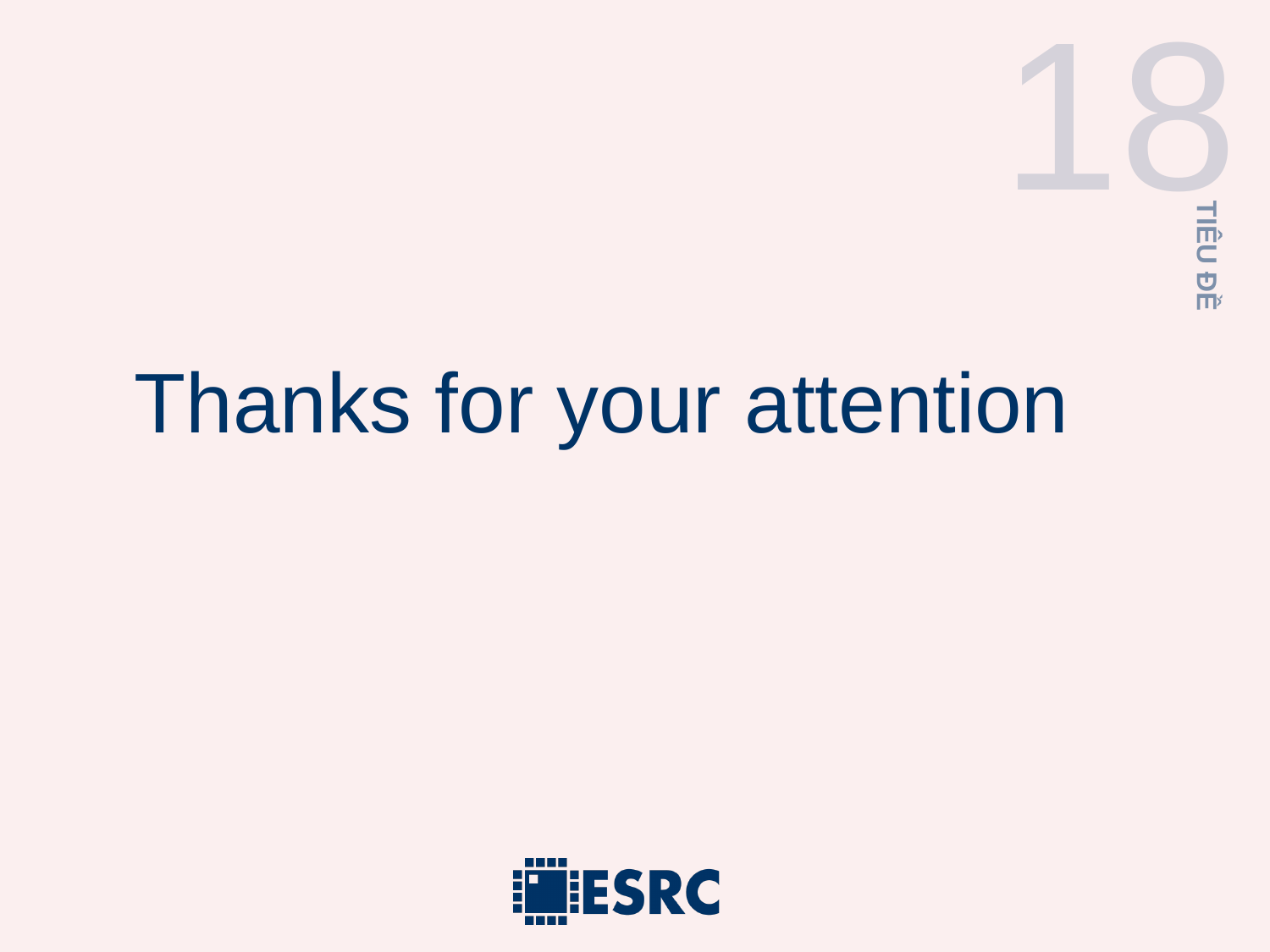

18

# Thanks for your attention
TIÊU ĐỀ